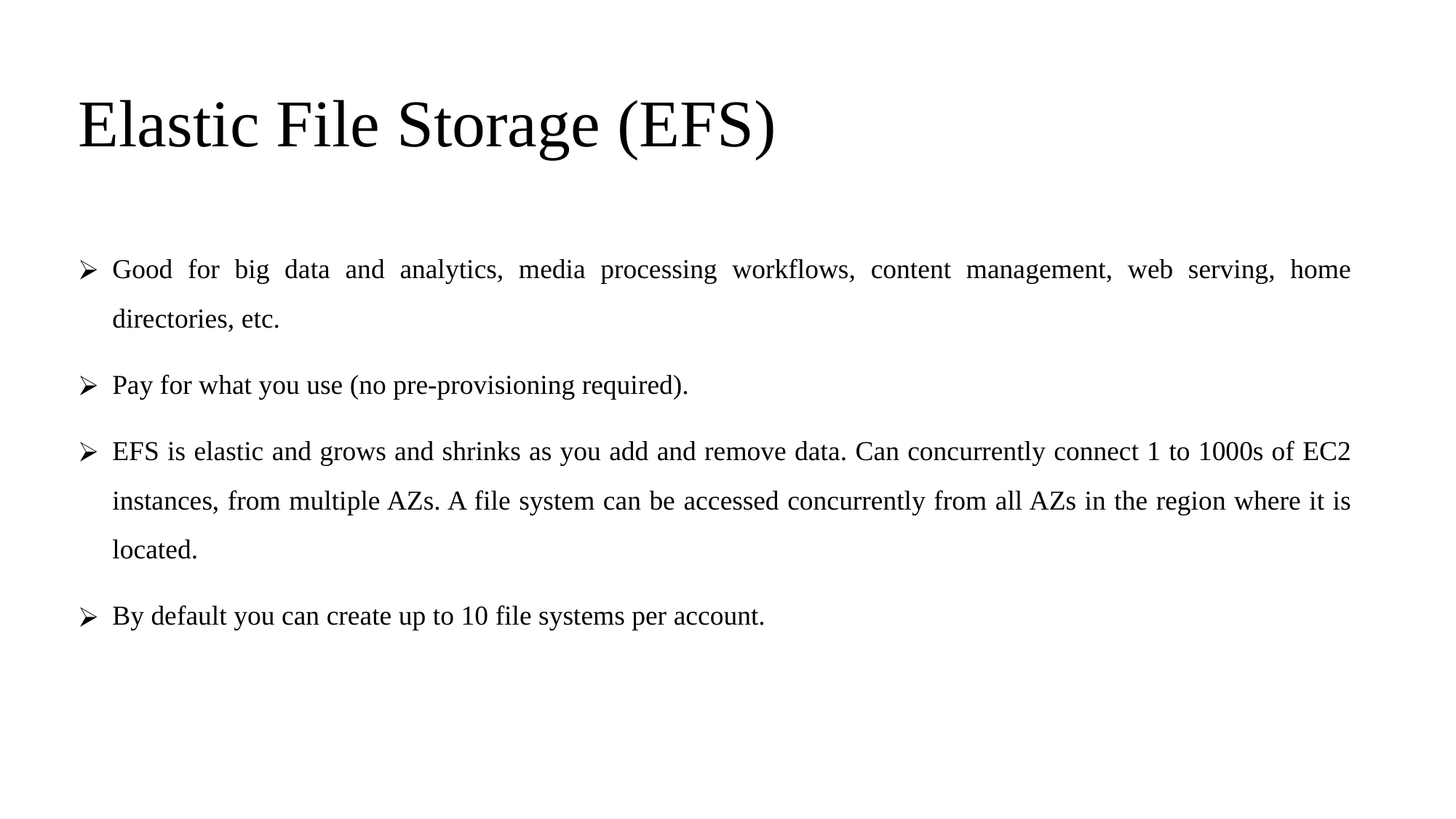

# Elastic File Storage (EFS)
Good for big data and analytics, media processing workflows, content management, web serving, home directories, etc.
Pay for what you use (no pre-provisioning required).
EFS is elastic and grows and shrinks as you add and remove data. Can concurrently connect 1 to 1000s of EC2 instances, from multiple AZs. A file system can be accessed concurrently from all AZs in the region where it is located.
By default you can create up to 10 file systems per account.